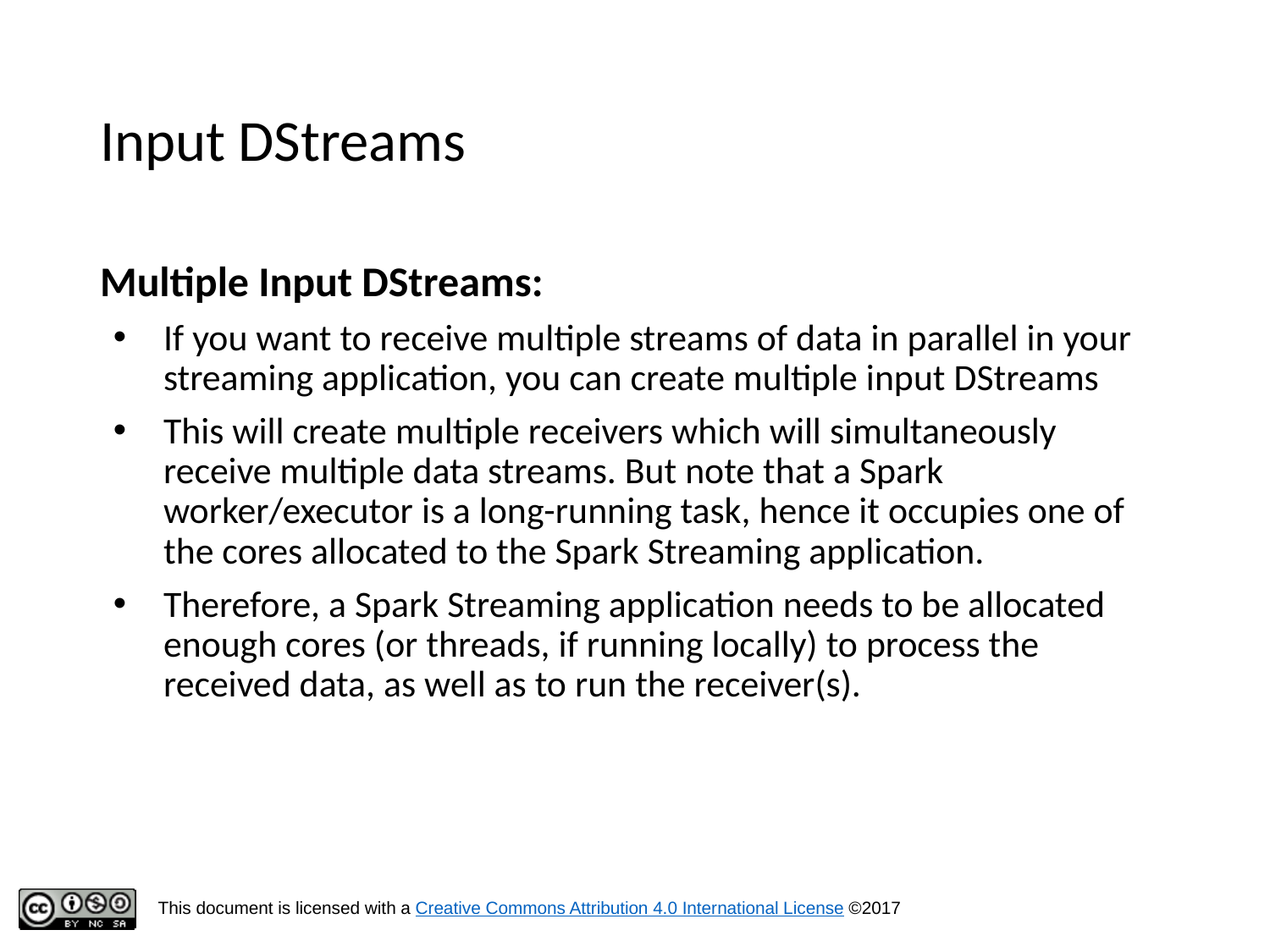

# Input DStreams
Multiple Input DStreams:
If you want to receive multiple streams of data in parallel in your streaming application, you can create multiple input DStreams
This will create multiple receivers which will simultaneously receive multiple data streams. But note that a Spark worker/executor is a long-running task, hence it occupies one of the cores allocated to the Spark Streaming application.
Therefore, a Spark Streaming application needs to be allocated enough cores (or threads, if running locally) to process the received data, as well as to run the receiver(s).